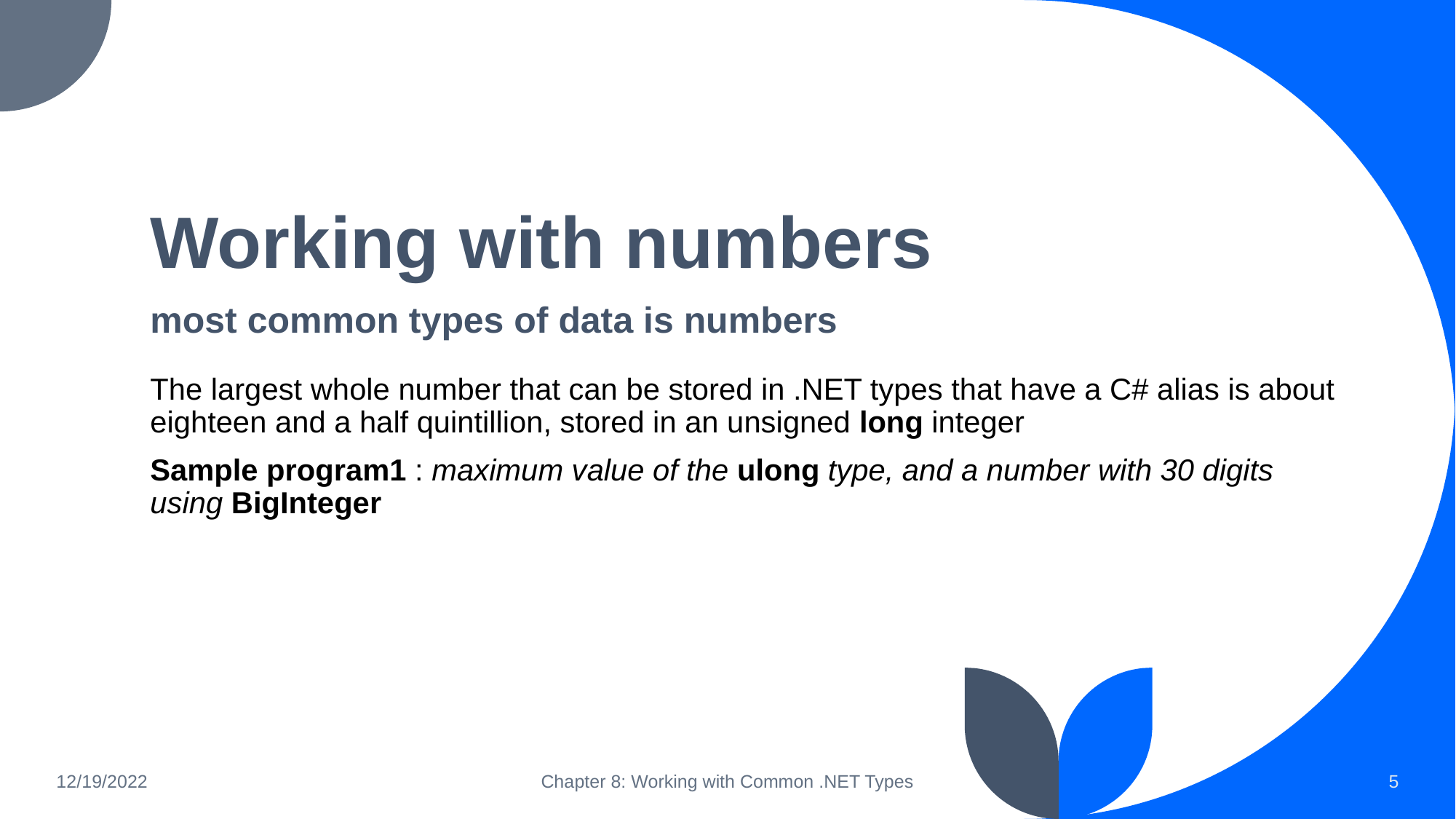

# Working with numbers
most common types of data is numbers
The largest whole number that can be stored in .NET types that have a C# alias is about eighteen and a half quintillion, stored in an unsigned long integer
Sample program1 : maximum value of the ulong type, and a number with 30 digits using BigInteger
12/19/2022
Chapter 8: Working with Common .NET Types
5